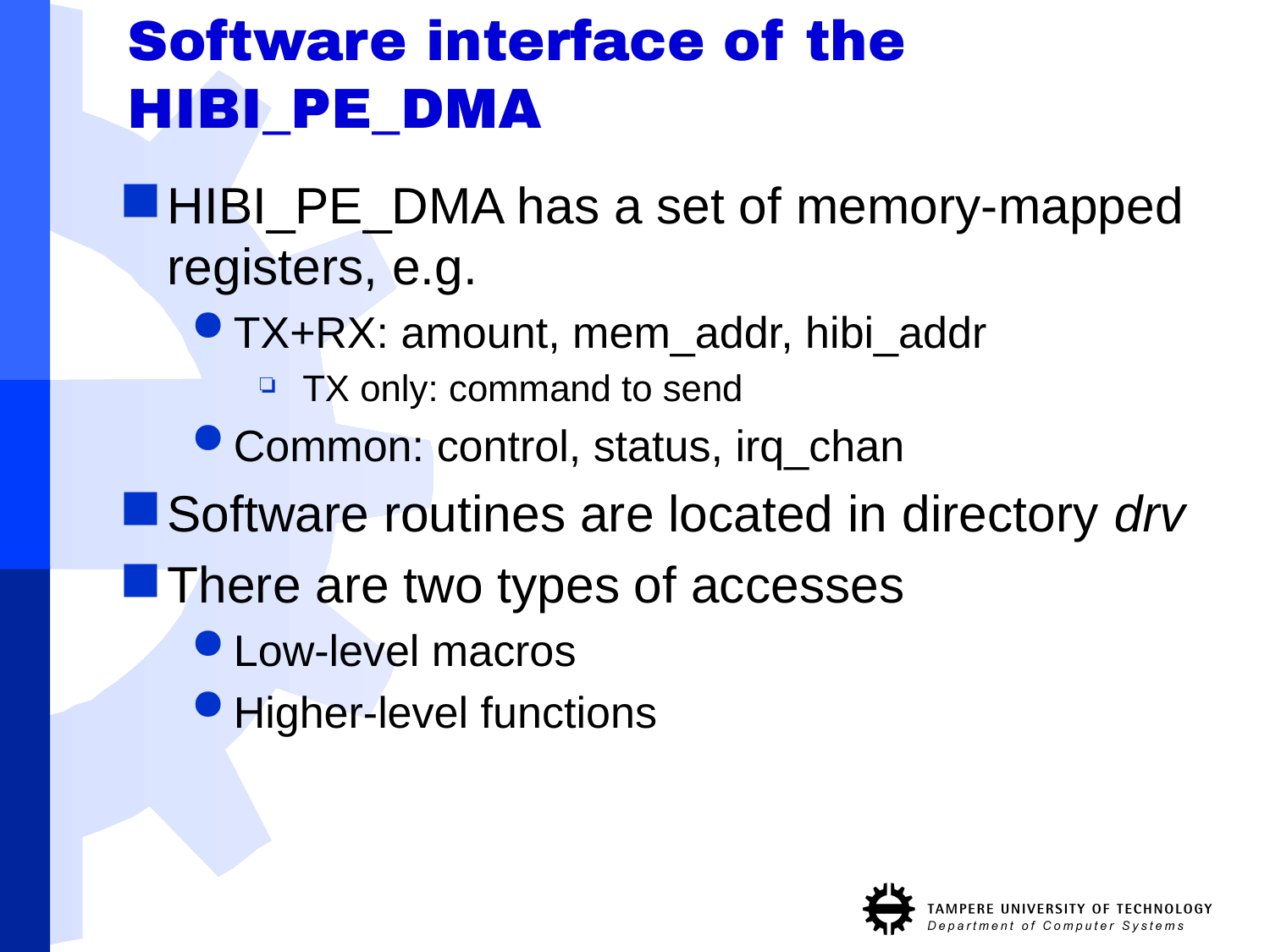

# Software interface of the HIBI_PE_DMA
HIBI_PE_DMA has a set of memory-mapped registers, e.g.
TX+RX: amount, mem_addr, hibi_addr
TX only: command to send
Common: control, status, irq_chan
Software routines are located in directory drv
There are two types of accesses
Low-level macros
Higher-level functions